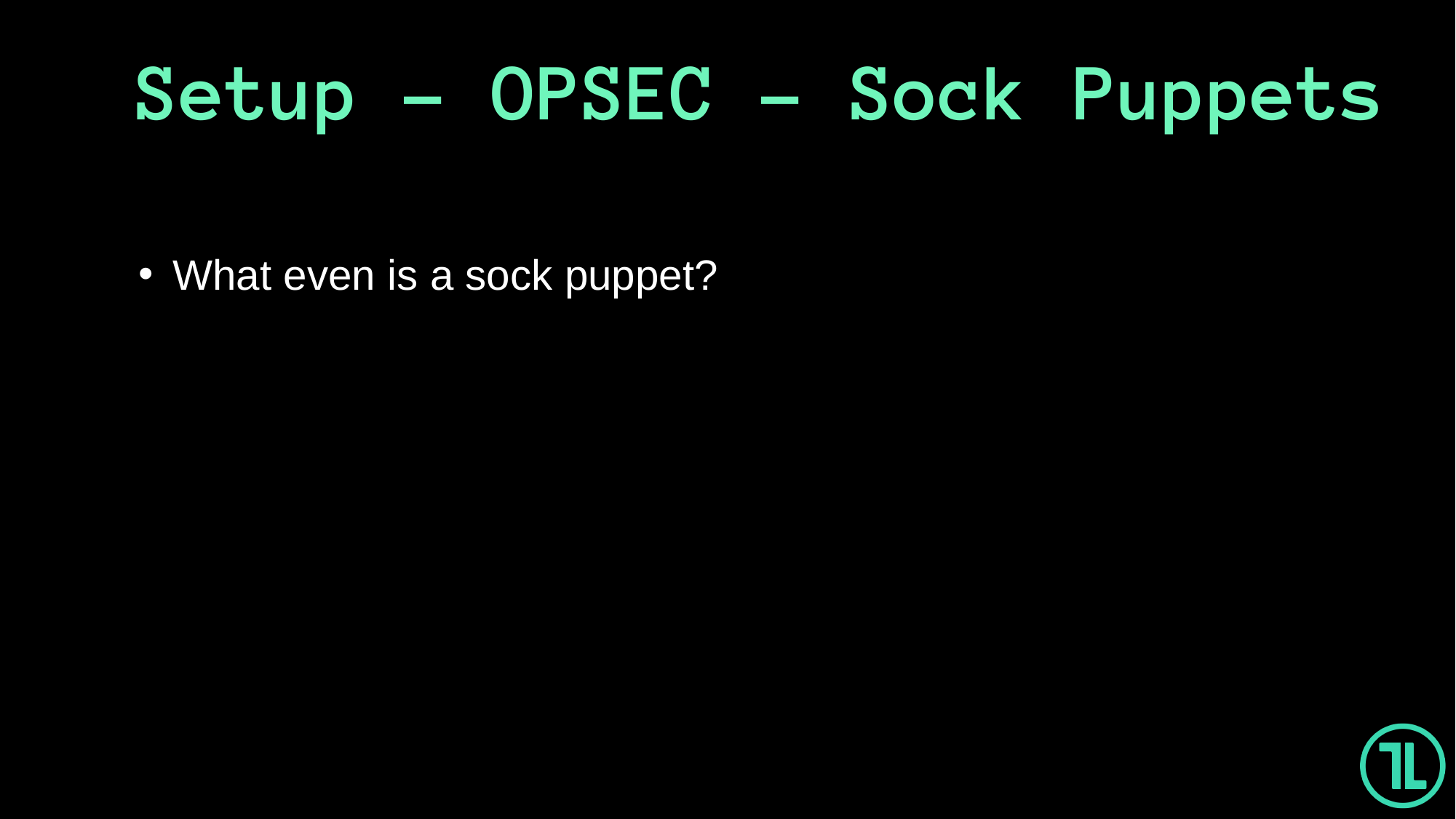

Setup – OPSEC – Sock Puppets
What even is a sock puppet?